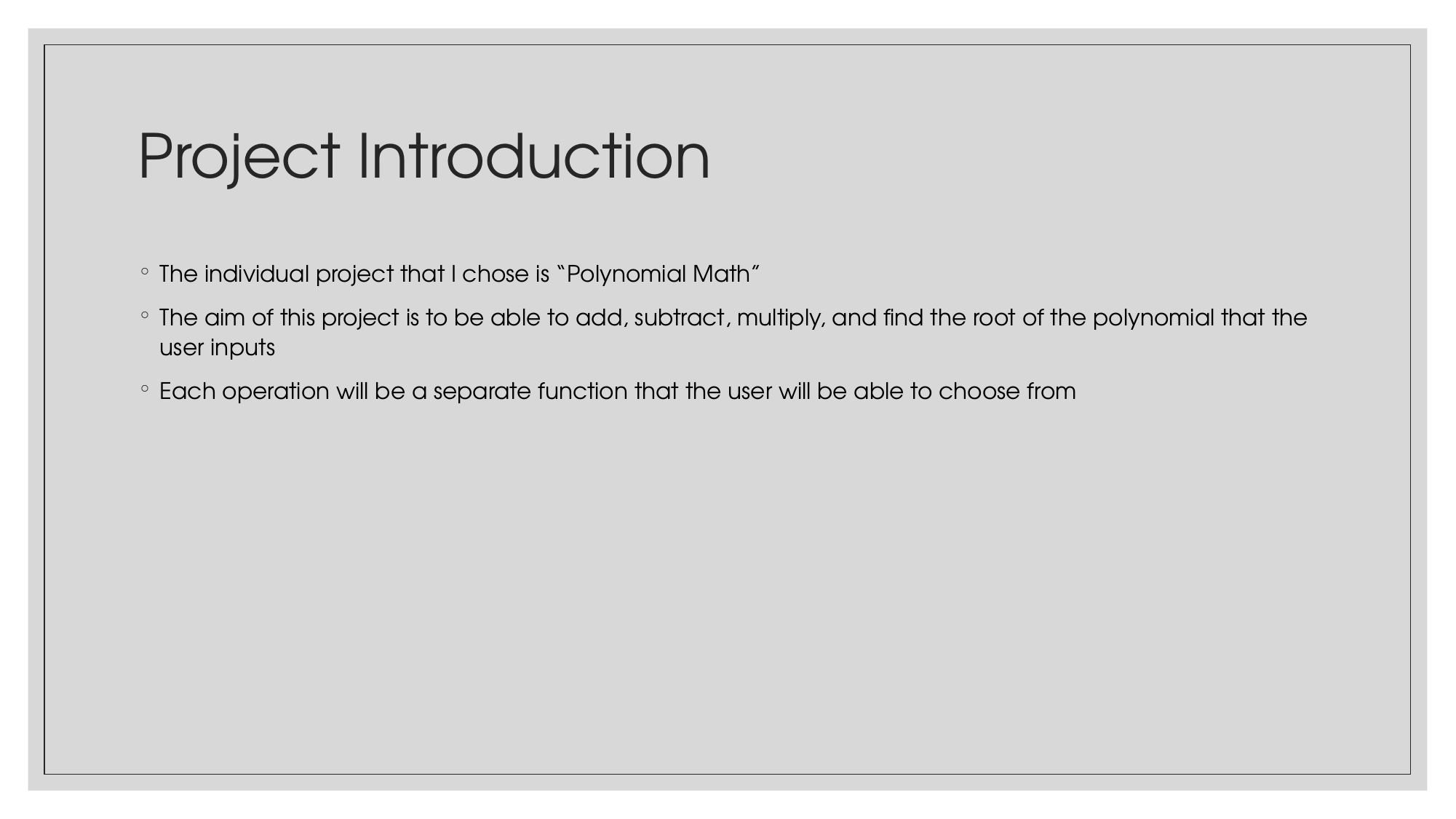

# Project Introduction
The individual project that I chose is “Polynomial Math”
The aim of this project is to be able to add, subtract, multiply, and find the root of the polynomial that the user inputs
Each operation will be a separate function that the user will be able to choose from